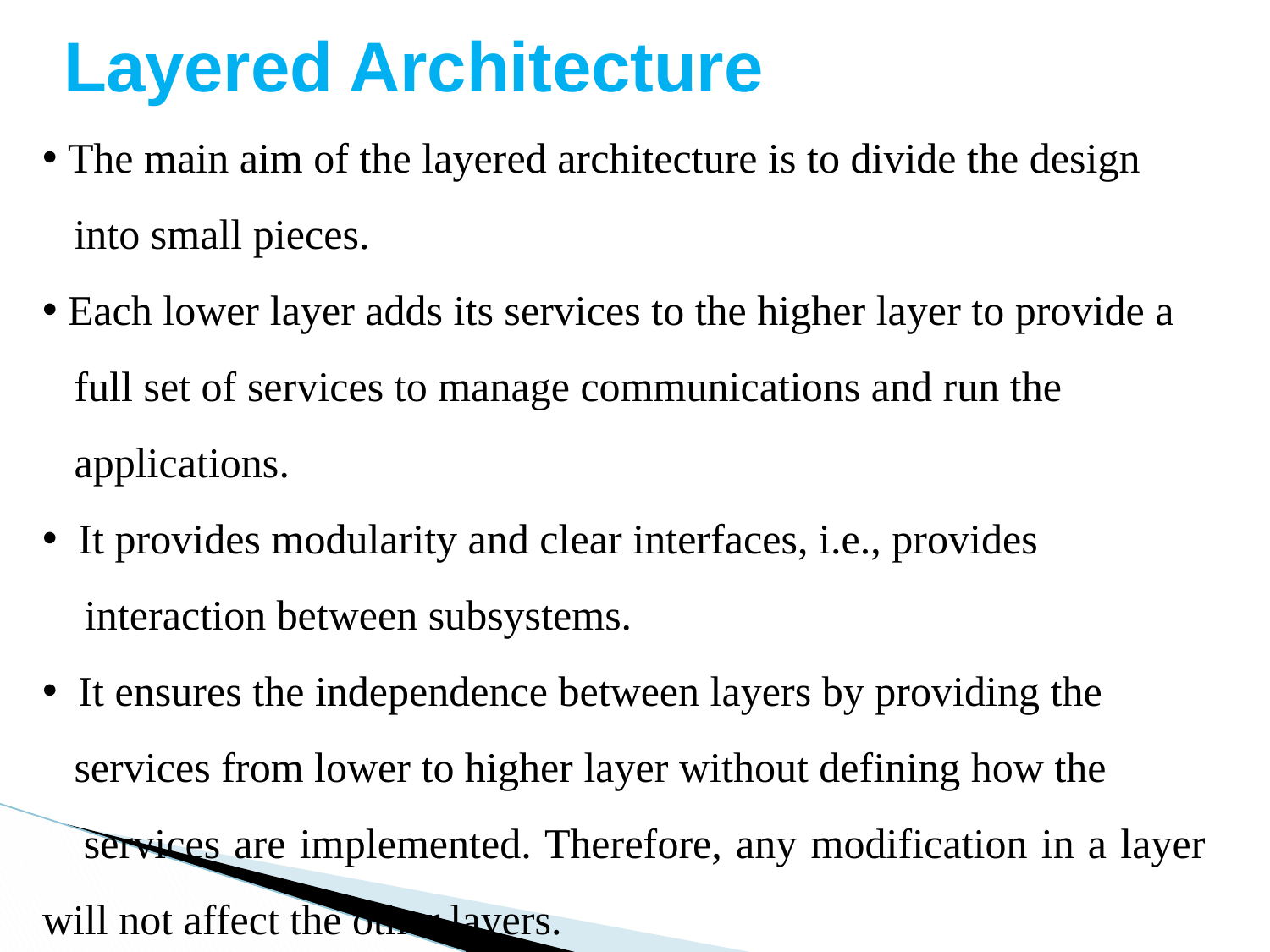

# Layered Architecture
 The main aim of the layered architecture is to divide the design
   into small pieces.
 Each lower layer adds its services to the higher layer to provide a
   full set of services to manage communications and run the
   applications.
  It provides modularity and clear interfaces, i.e., provides
    interaction between subsystems.
  It ensures the independence between layers by providing the
   services from lower to higher layer without defining how the
   services are implemented. Therefore, any modification in a layer will not affect the other layers.